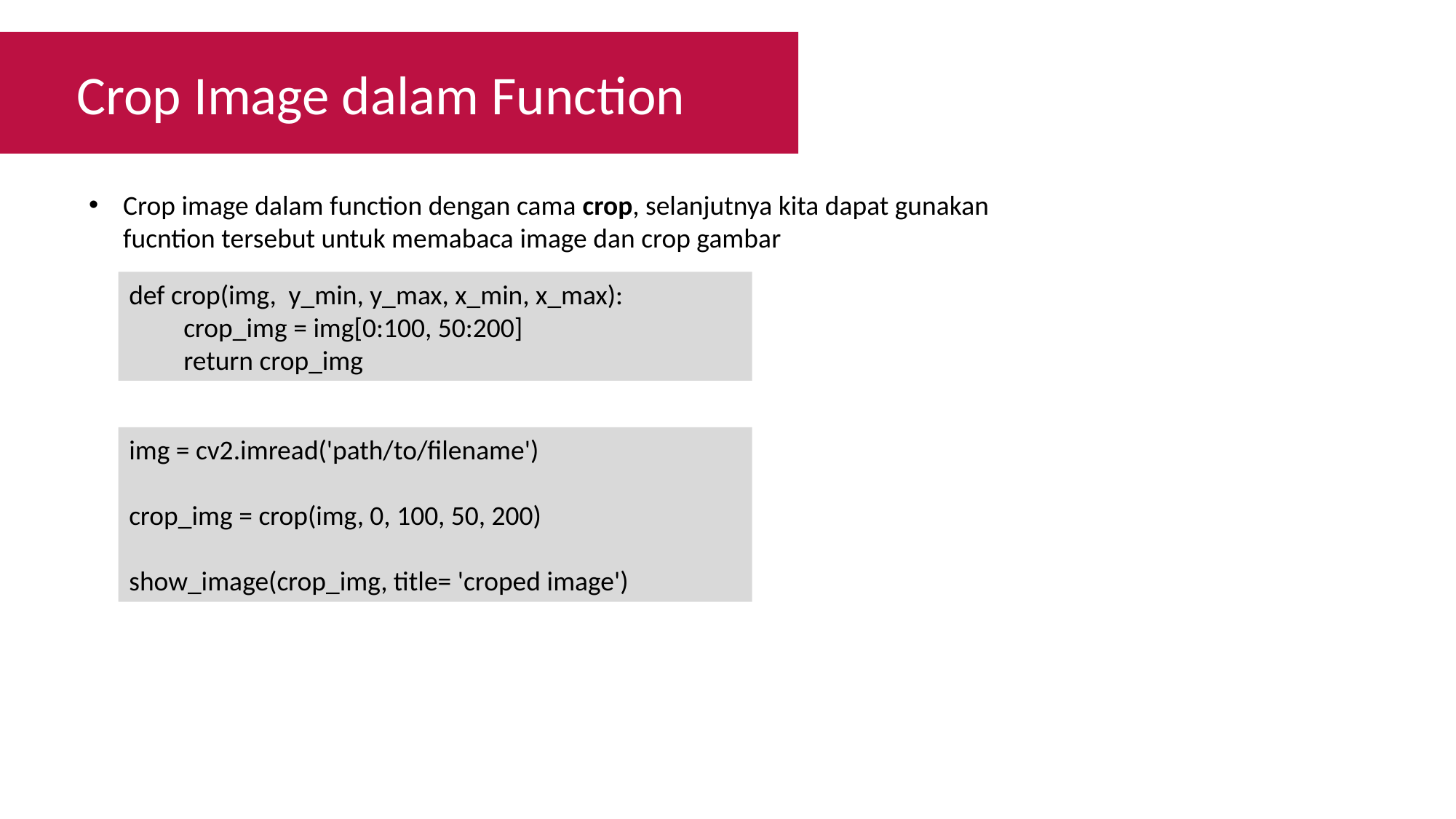

Crop Image dalam Function
Crop image dalam function dengan cama crop, selanjutnya kita dapat gunakan fucntion tersebut untuk memabaca image dan crop gambar
def crop(img,  y_min, y_max, x_min, x_max):
crop_img = img[0:100, 50:200]
return crop_img
img = cv2.imread('path/to/filename')

crop_img = crop(img, 0, 100, 50, 200)

show_image(crop_img, title= 'croped image')